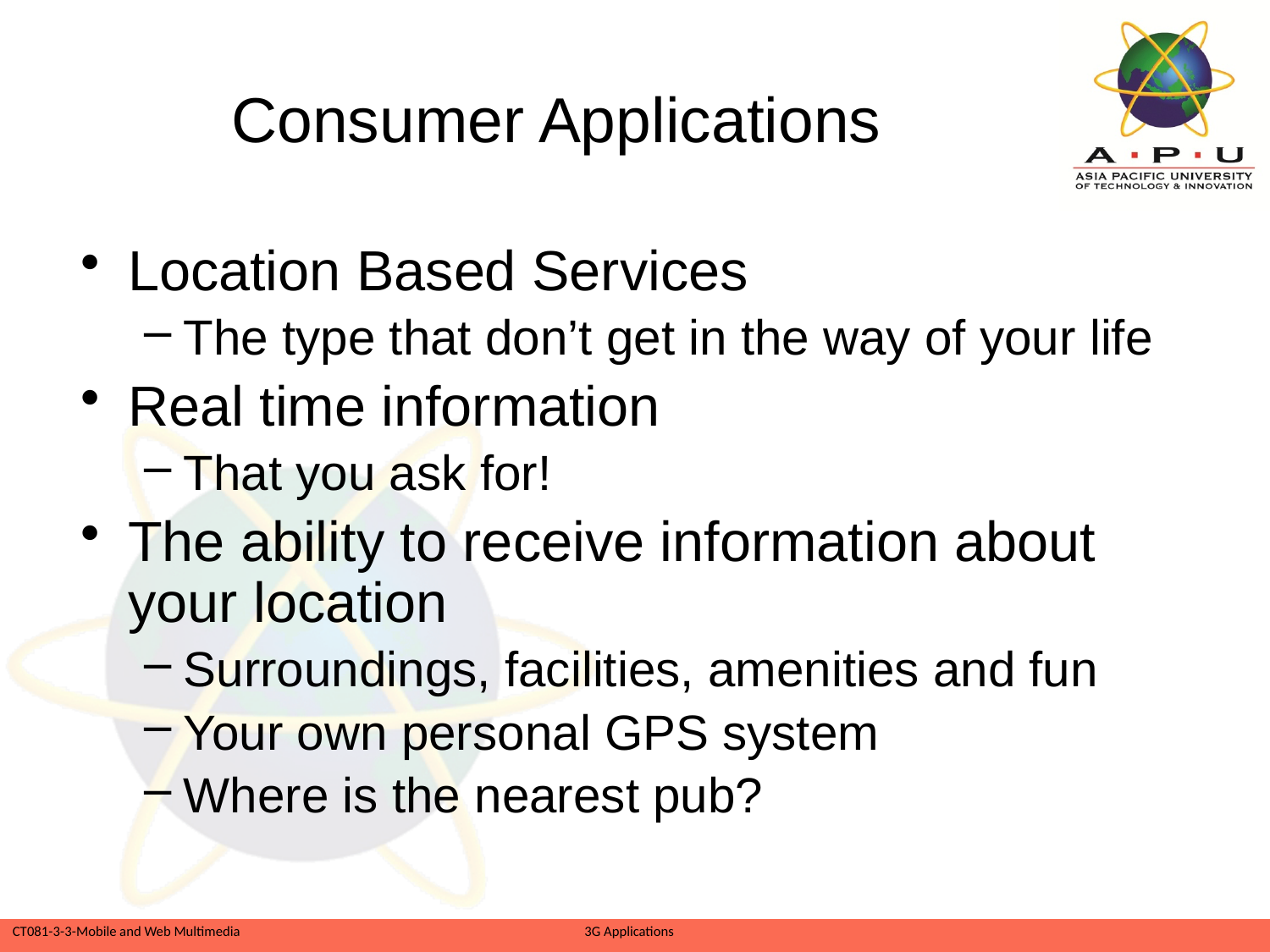

# Consumer Applications
Location Based Services
The type that don’t get in the way of your life
Real time information
That you ask for!
The ability to receive information about your location
Surroundings, facilities, amenities and fun
Your own personal GPS system
Where is the nearest pub?